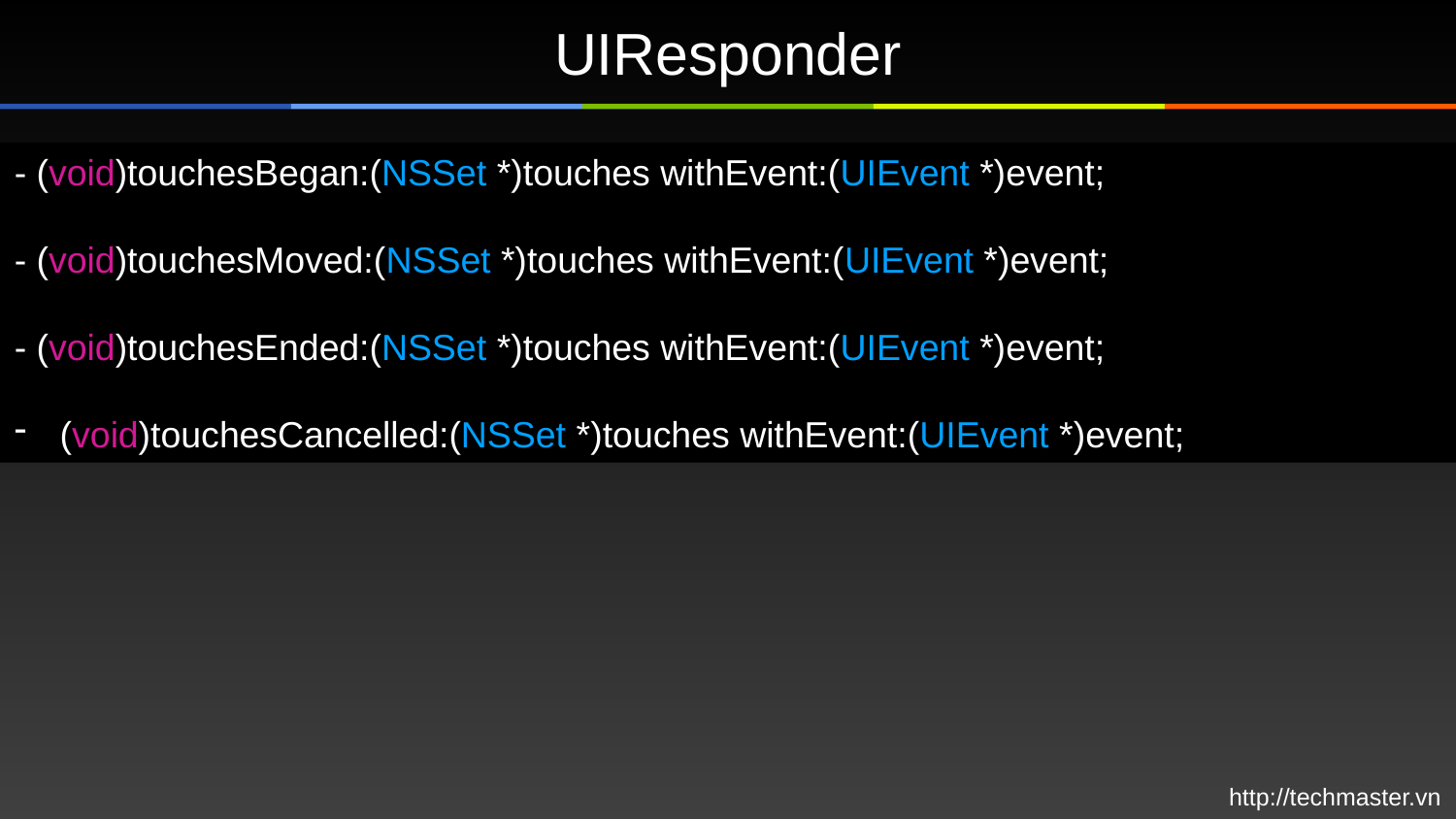

# UIResponder
- (void)touchesBegan:(NSSet *)touches withEvent:(UIEvent *)event;
- (void)touchesMoved:(NSSet *)touches withEvent:(UIEvent *)event;
- (void)touchesEnded:(NSSet *)touches withEvent:(UIEvent *)event;
(void)touchesCancelled:(NSSet *)touches withEvent:(UIEvent *)event;